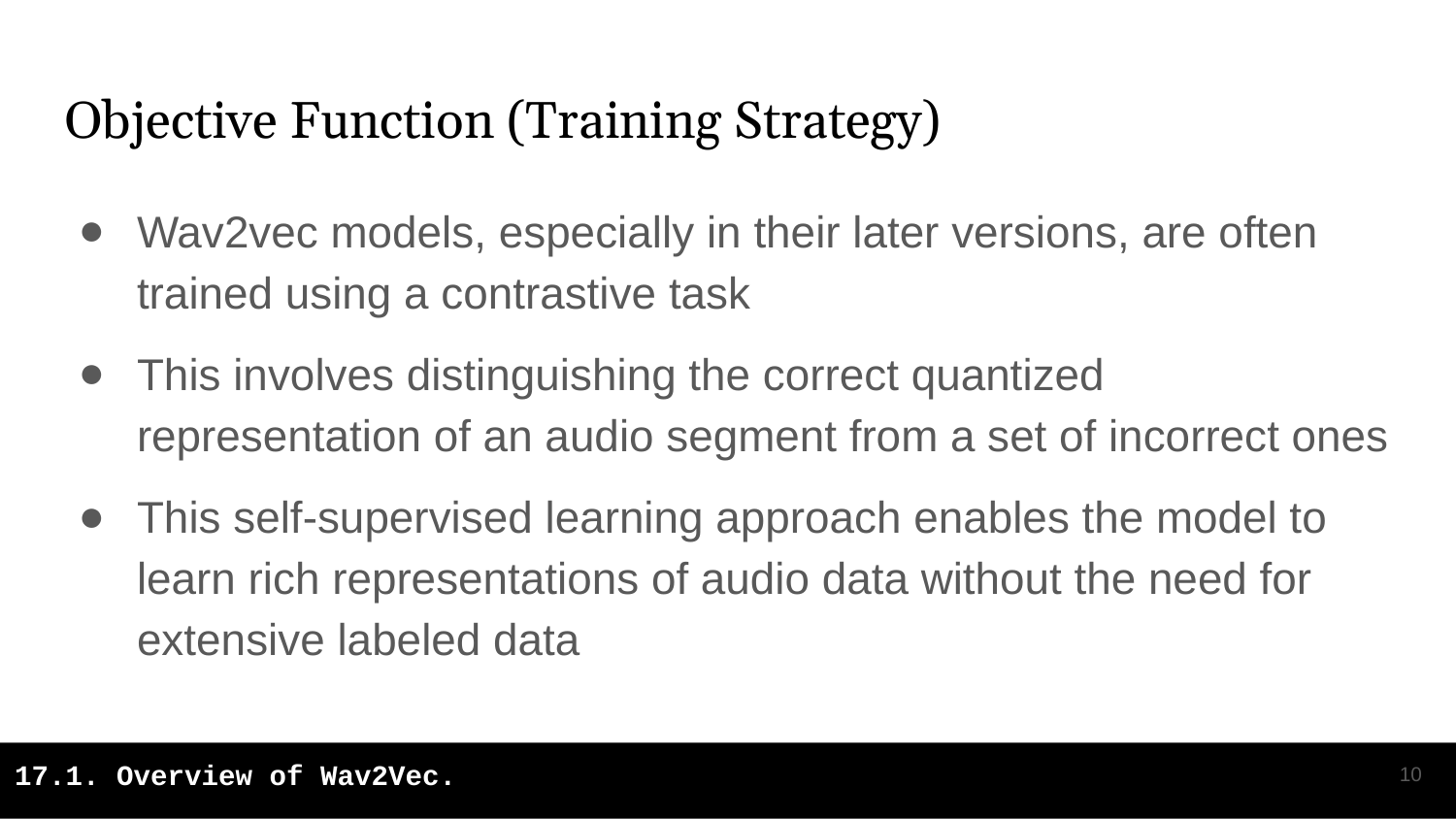

# Objective Function (Training Strategy)
Wav2vec models, especially in their later versions, are often trained using a contrastive task
This involves distinguishing the correct quantized representation of an audio segment from a set of incorrect ones
This self-supervised learning approach enables the model to learn rich representations of audio data without the need for extensive labeled data
10
17.1. Overview of Wav2Vec.